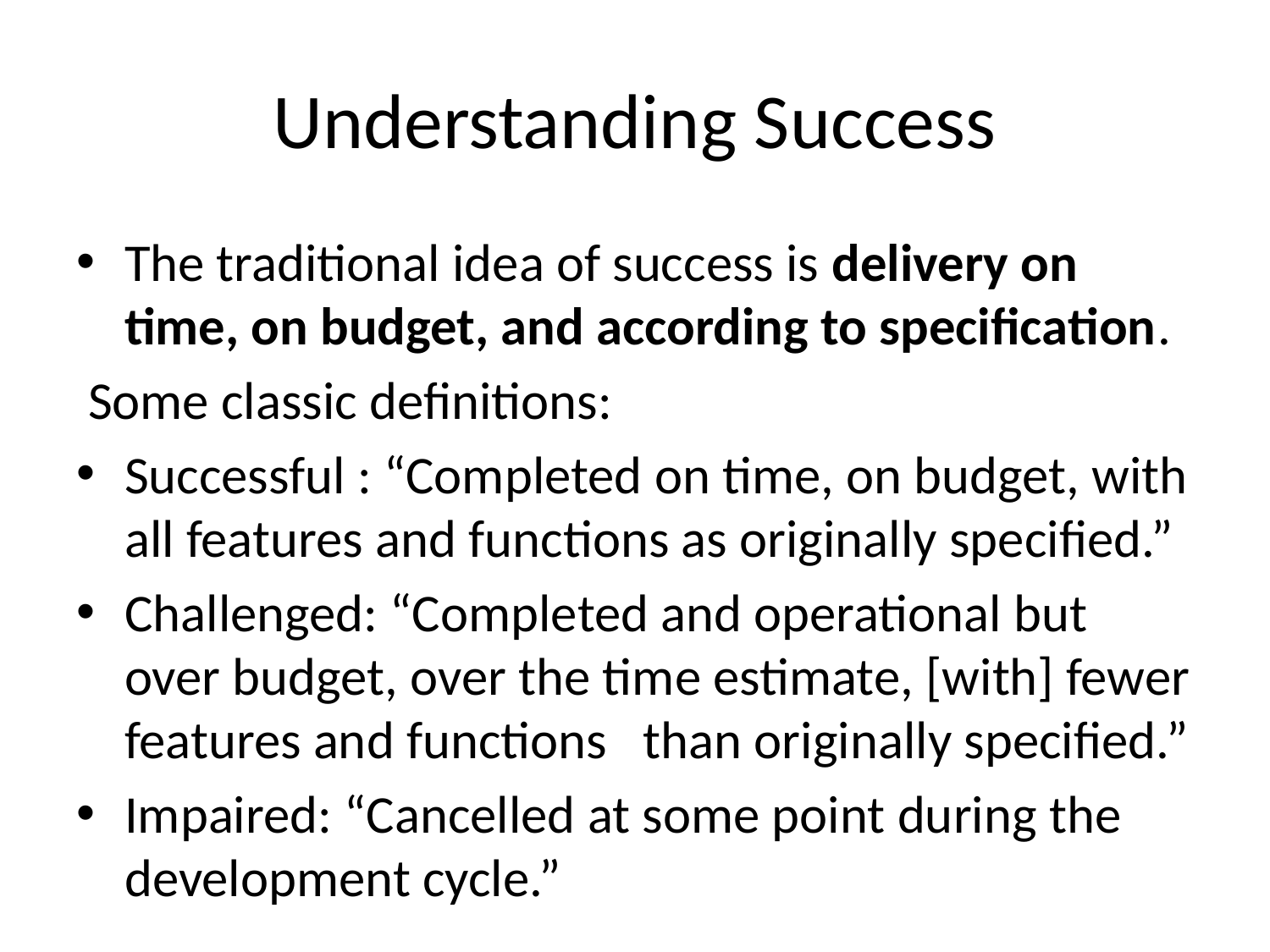

# Understanding Success
The traditional idea of success is delivery on time, on budget, and according to specification.
 Some classic definitions:
Successful : “Completed on time, on budget, with all features and functions as originally specified.”
Challenged: “Completed and operational but over budget, over the time estimate, [with] fewer features and functions   than originally specified.”
Impaired: “Cancelled at some point during the development cycle.”